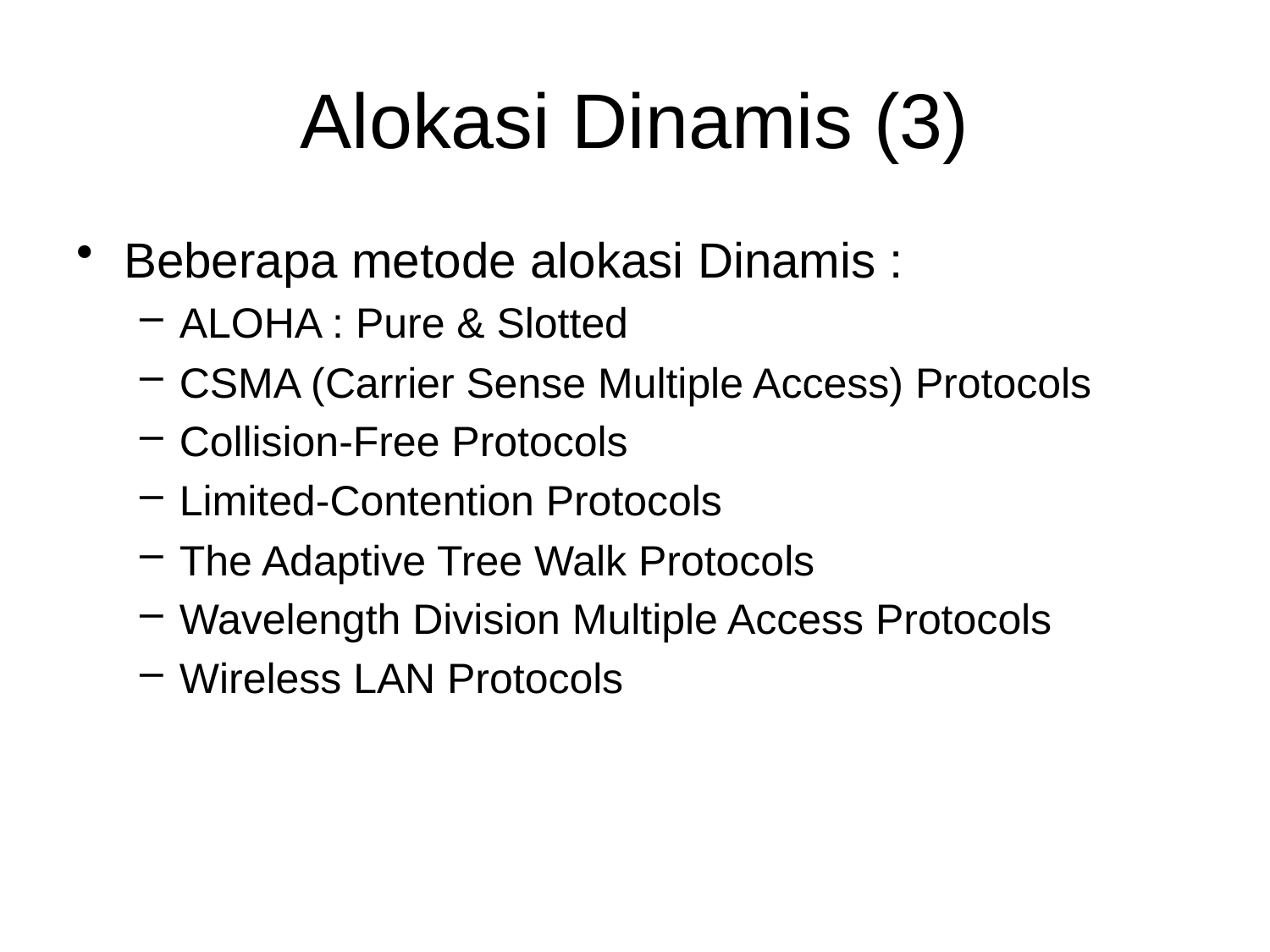

# Alokasi Dinamis (3)
Beberapa metode alokasi Dinamis :
ALOHA : Pure & Slotted
CSMA (Carrier Sense Multiple Access) Protocols
Collision-Free Protocols
Limited-Contention Protocols
The Adaptive Tree Walk Protocols
Wavelength Division Multiple Access Protocols
Wireless LAN Protocols